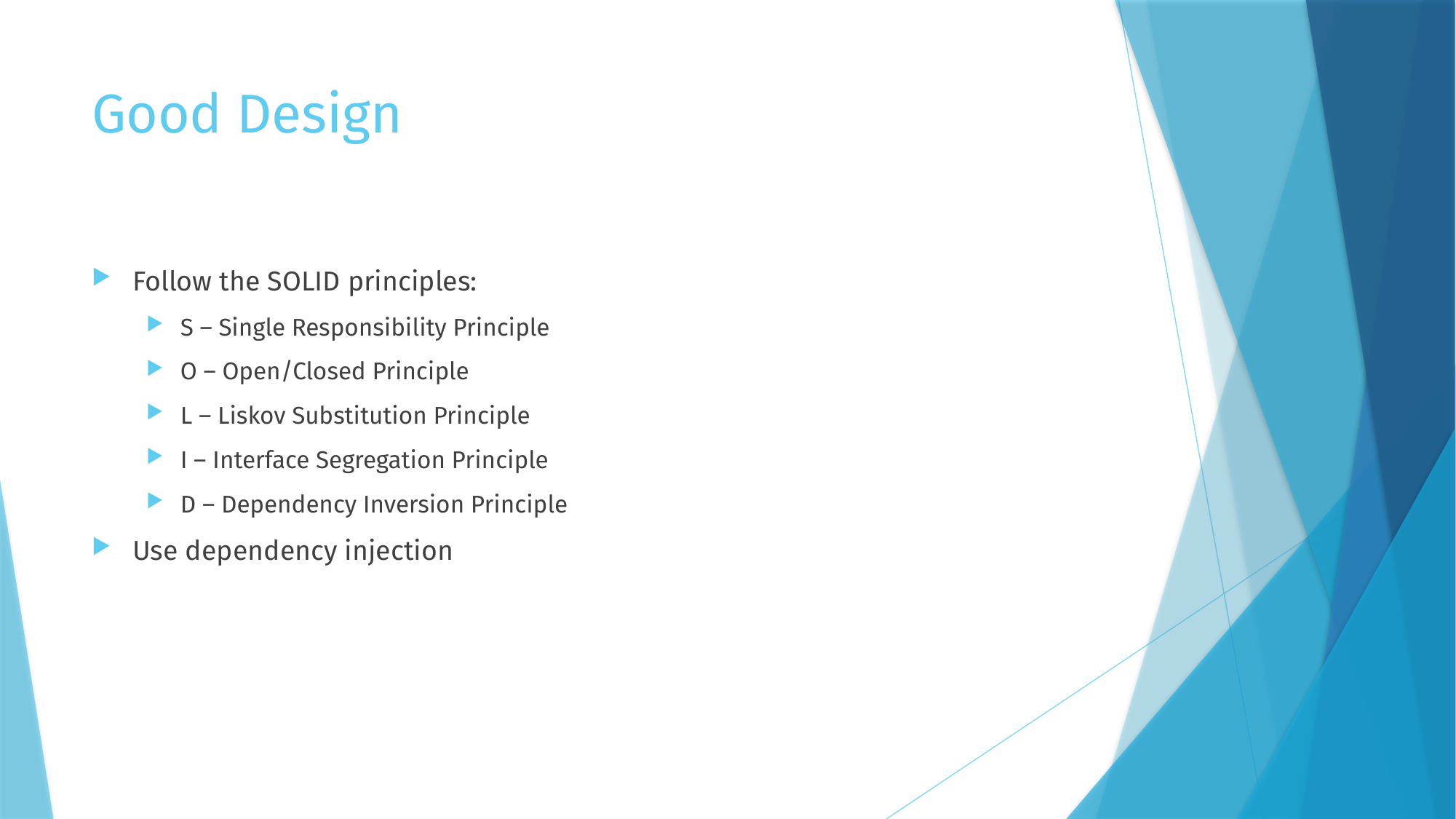

# Good Design
Follow the SOLID principles:
S – Single Responsibility Principle
O – Open/Closed Principle
L – Liskov Substitution Principle
I – Interface Segregation Principle
D – Dependency Inversion Principle
Use dependency injection